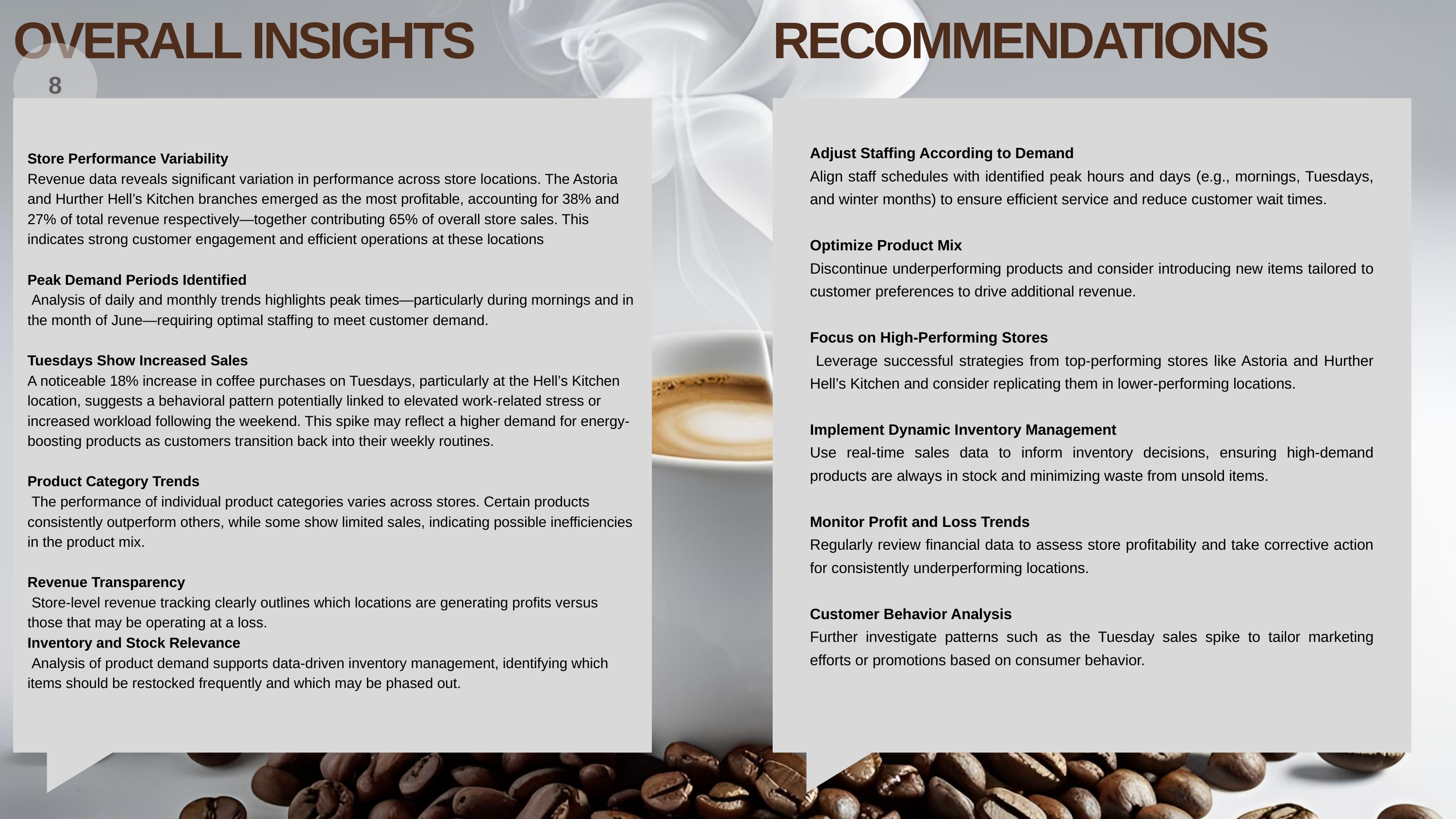

OVERALL INSIGHTS
RECOMMENDATIONS

8

Adjust Staffing According to Demand
Align staff schedules with identified peak hours and days (e.g., mornings, Tuesdays, and winter months) to ensure efficient service and reduce customer wait times.

Optimize Product Mix
Discontinue underperforming products and consider introducing new items tailored to customer preferences to drive additional revenue.

Focus on High-Performing Stores
 Leverage successful strategies from top-performing stores like Astoria and Hurther Hell’s Kitchen and consider replicating them in lower-performing locations.

Implement Dynamic Inventory Management
Use real-time sales data to inform inventory decisions, ensuring high-demand products are always in stock and minimizing waste from unsold items.

Monitor Profit and Loss Trends
Regularly review financial data to assess store profitability and take corrective action for consistently underperforming locations.

Customer Behavior Analysis
Further investigate patterns such as the Tuesday sales spike to tailor marketing efforts or promotions based on consumer behavior.
Store Performance Variability
Revenue data reveals significant variation in performance across store locations. The Astoria and Hurther Hell’s Kitchen branches emerged as the most profitable, accounting for 38% and 27% of total revenue respectively—together contributing 65% of overall store sales. This indicates strong customer engagement and efficient operations at these locations

Peak Demand Periods Identified
 Analysis of daily and monthly trends highlights peak times—particularly during mornings and in the month of June—requiring optimal staffing to meet customer demand.

Tuesdays Show Increased Sales
A noticeable 18% increase in coffee purchases on Tuesdays, particularly at the Hell’s Kitchen location, suggests a behavioral pattern potentially linked to elevated work-related stress or increased workload following the weekend. This spike may reflect a higher demand for energy-boosting products as customers transition back into their weekly routines.

Product Category Trends
 The performance of individual product categories varies across stores. Certain products consistently outperform others, while some show limited sales, indicating possible inefficiencies in the product mix.

Revenue Transparency
 Store-level revenue tracking clearly outlines which locations are generating profits versus those that may be operating at a loss.
Inventory and Stock Relevance
 Analysis of product demand supports data-driven inventory management, identifying which items should be restocked frequently and which may be phased out.